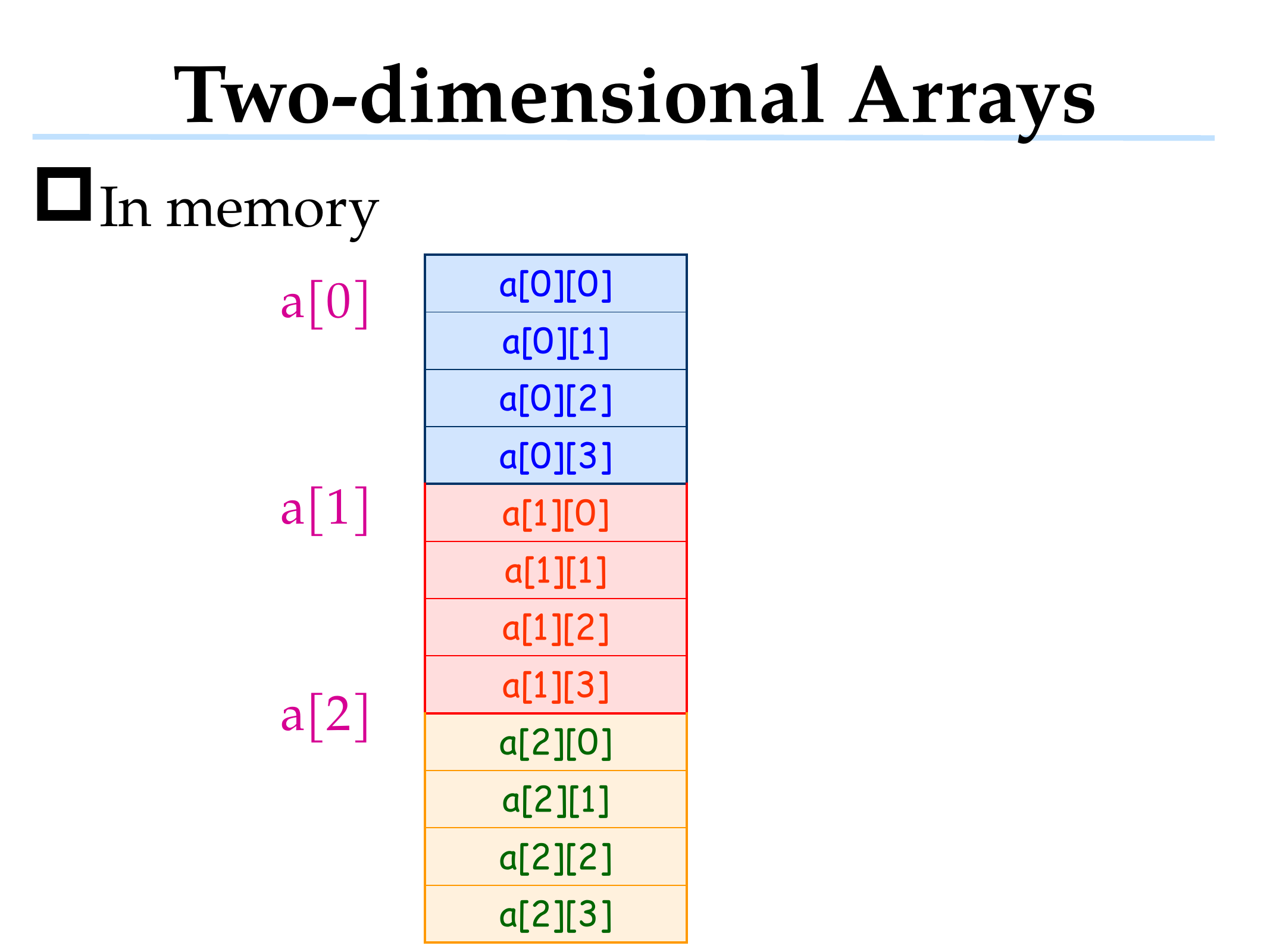

# Two-dimensional Arrays
In memory
| a[0][0] |
| --- |
| a[0][1] |
| a[0][2] |
| a[0][3] |
| a[1][0] |
| a[1][1] |
| a[1][2] |
| a[1][3] |
| a[2][0] |
| a[2][1] |
| a[2][2] |
| a[2][3] |
a[0]
a[1]
a[2]